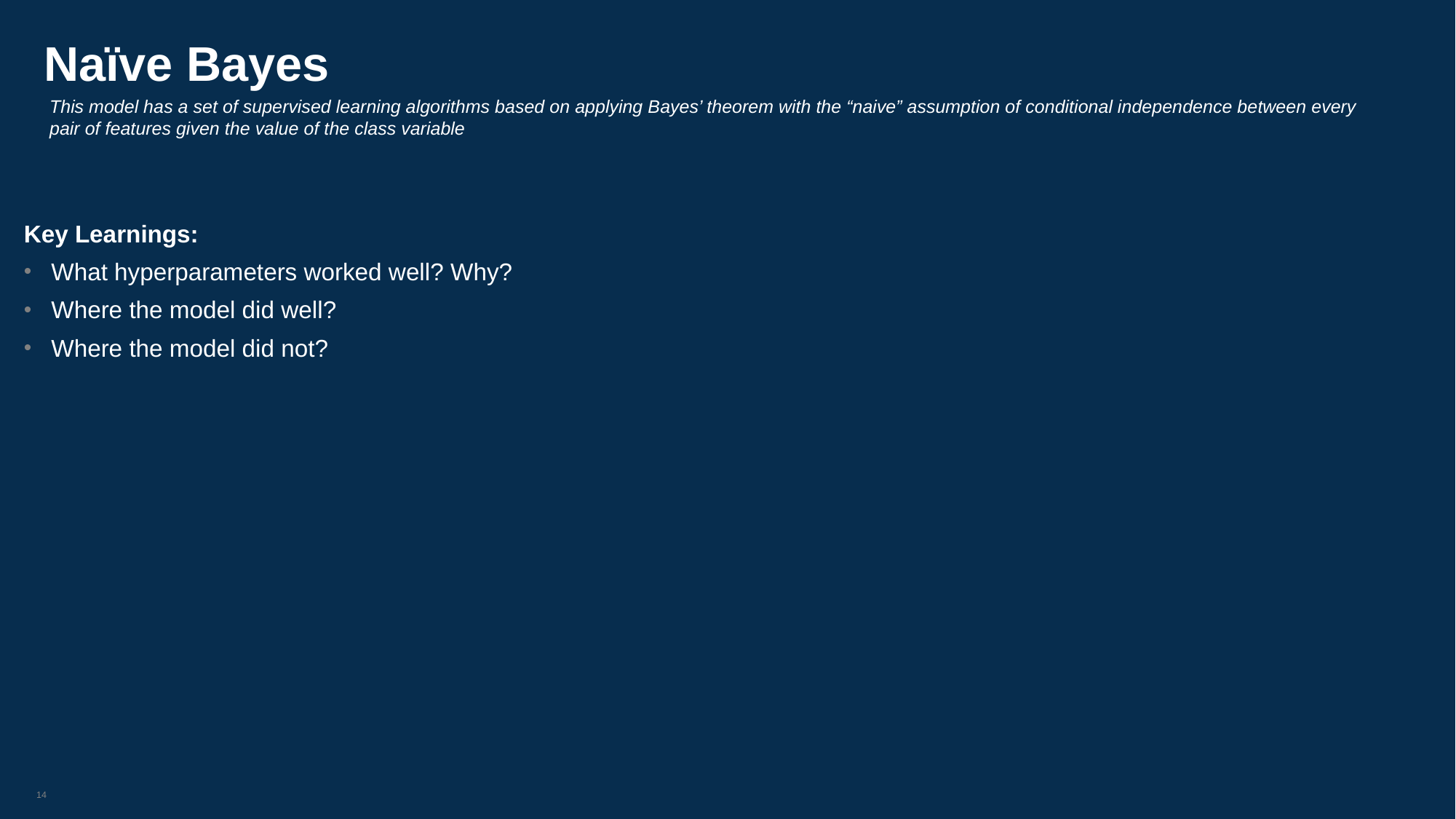

# Naïve Bayes
This model has a set of supervised learning algorithms based on applying Bayes’ theorem with the “naive” assumption of conditional independence between every pair of features given the value of the class variable
Key Learnings:
What hyperparameters worked well? Why?
Where the model did well?
Where the model did not?
14